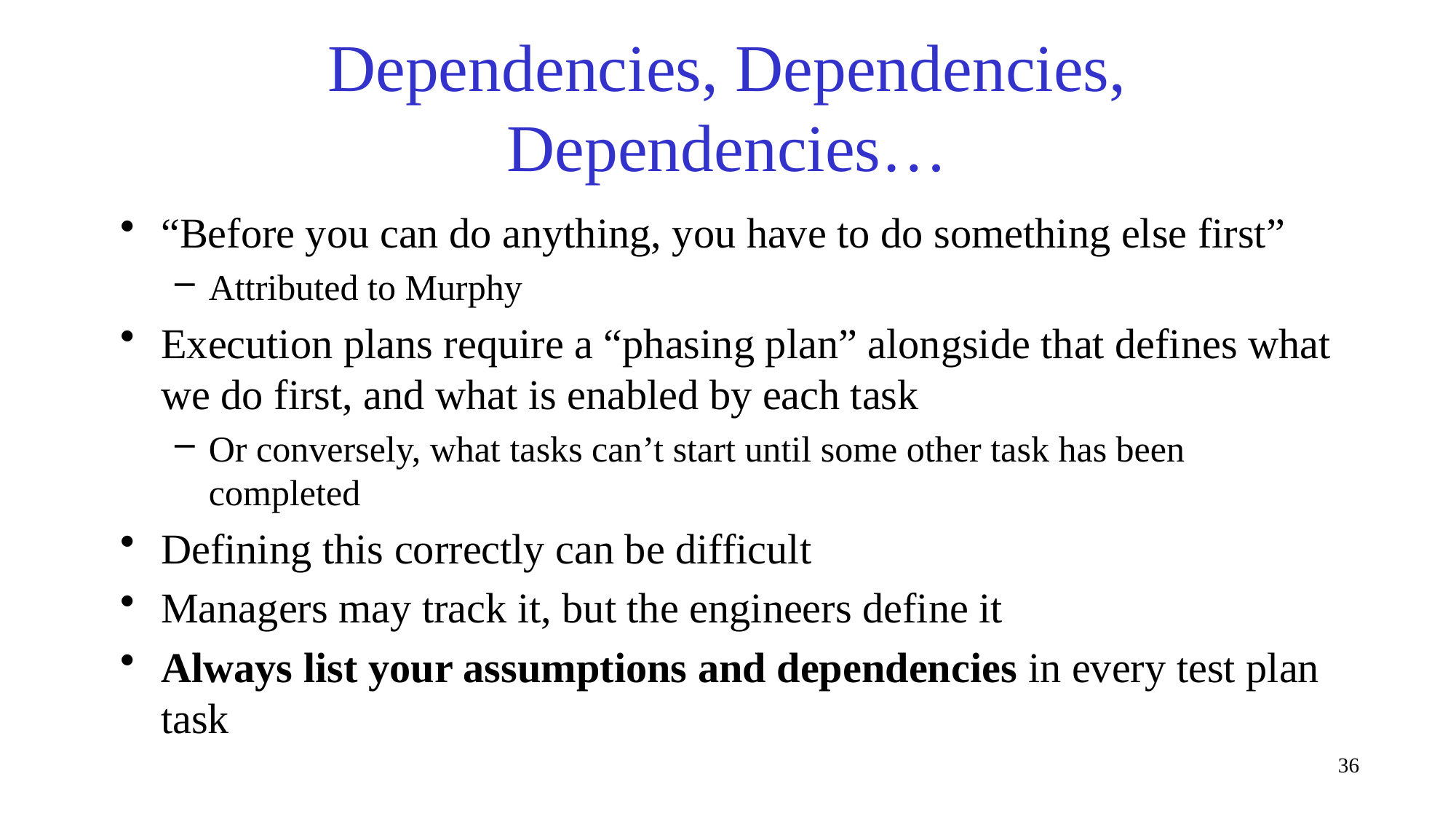

# Dependencies, Dependencies, Dependencies…
“Before you can do anything, you have to do something else first”
Attributed to Murphy
Execution plans require a “phasing plan” alongside that defines what we do first, and what is enabled by each task
Or conversely, what tasks can’t start until some other task has been completed
Defining this correctly can be difficult
Managers may track it, but the engineers define it
Always list your assumptions and dependencies in every test plan task